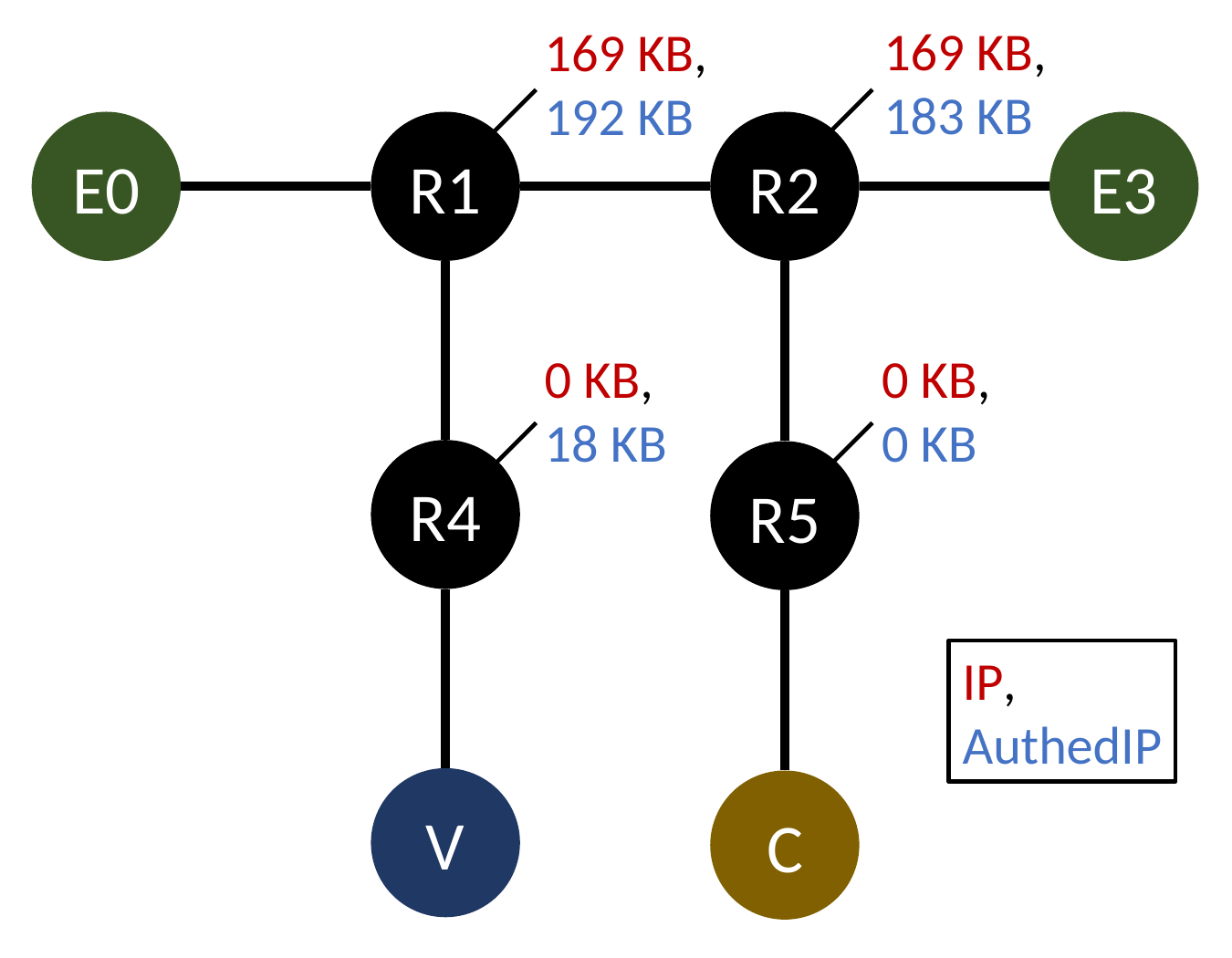

169 KB,
183 KB
169 KB,
192 KB
E0
R1
R2
E3
0 KB,
18 KB
0 KB,
0 KB
R4
R5
IP,
AuthedIP
V
C